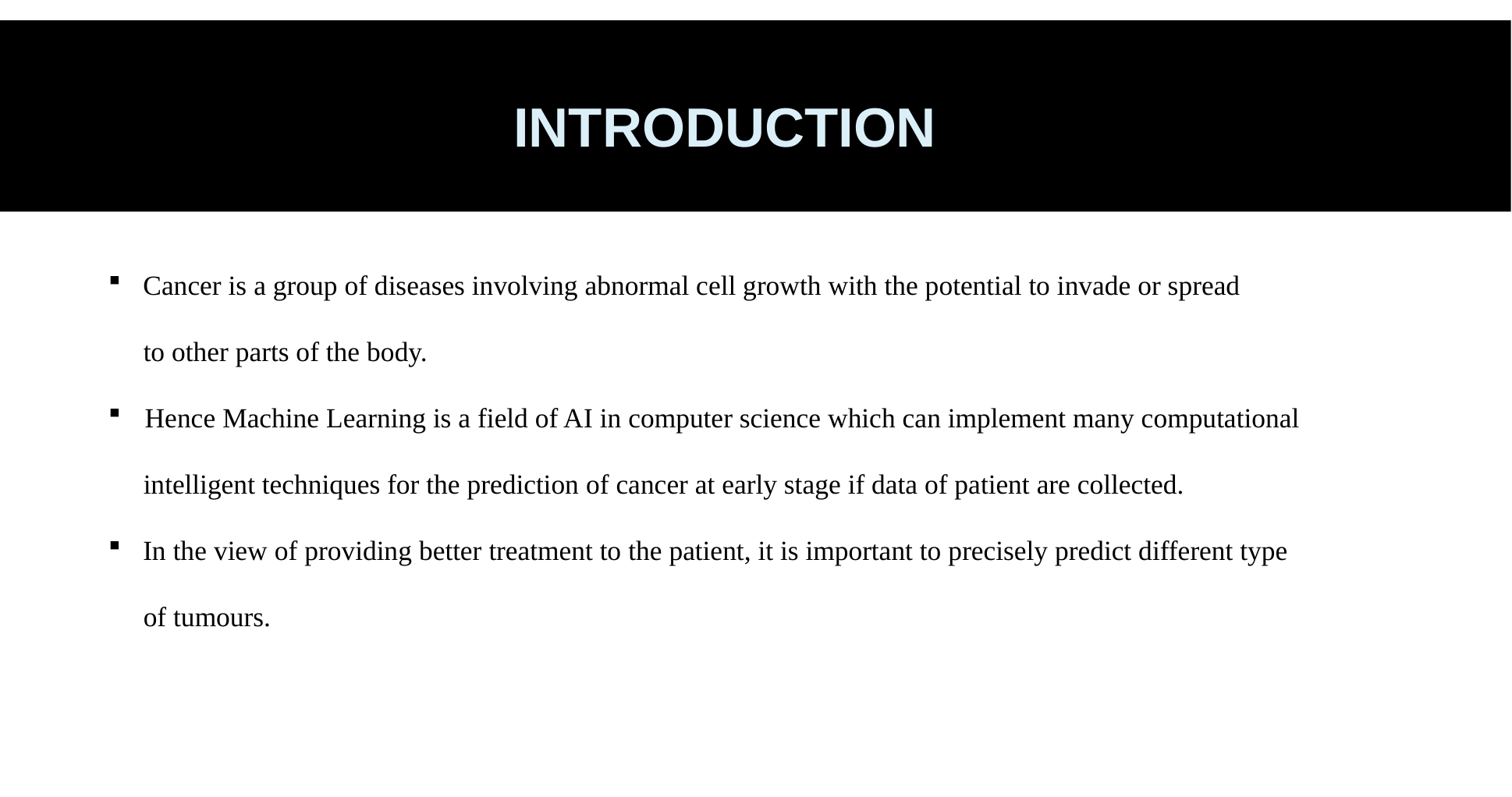

# INTRODUCTION
Cancer is a group of diseases involving abnormal cell growth with the potential to invade or spread
     to other parts of the body.
Hence Machine Learning is a field of AI in computer science which can implement many computational
     intelligent techniques for the prediction of cancer at early stage if data of patient are collected.
In the view of providing better treatment to the patient, it is important to precisely predict different type
     of tumours.